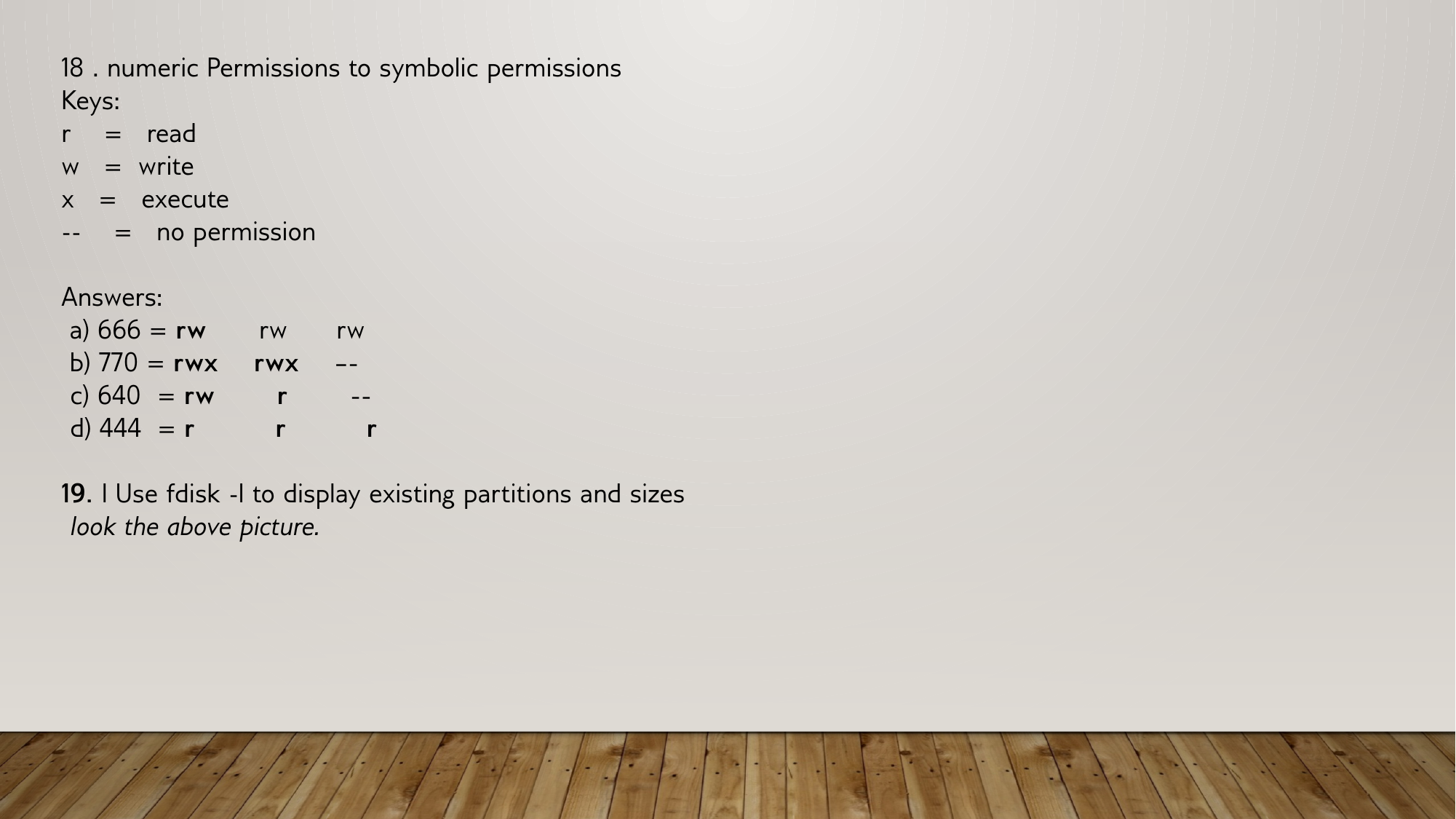

18 . numeric Permissions to symbolic permissions
Keys:
r    =   read
w   =  write
x   =   execute
--    =   no permission

Answers:
 a) 666 = rw      rw      rw
 b) 770 = rwx    rwx    –-
 c) 640  = rw       r       --
 d) 444  = r         r         r

19. I Use fdisk -l to display existing partitions and sizes
 look the above picture.